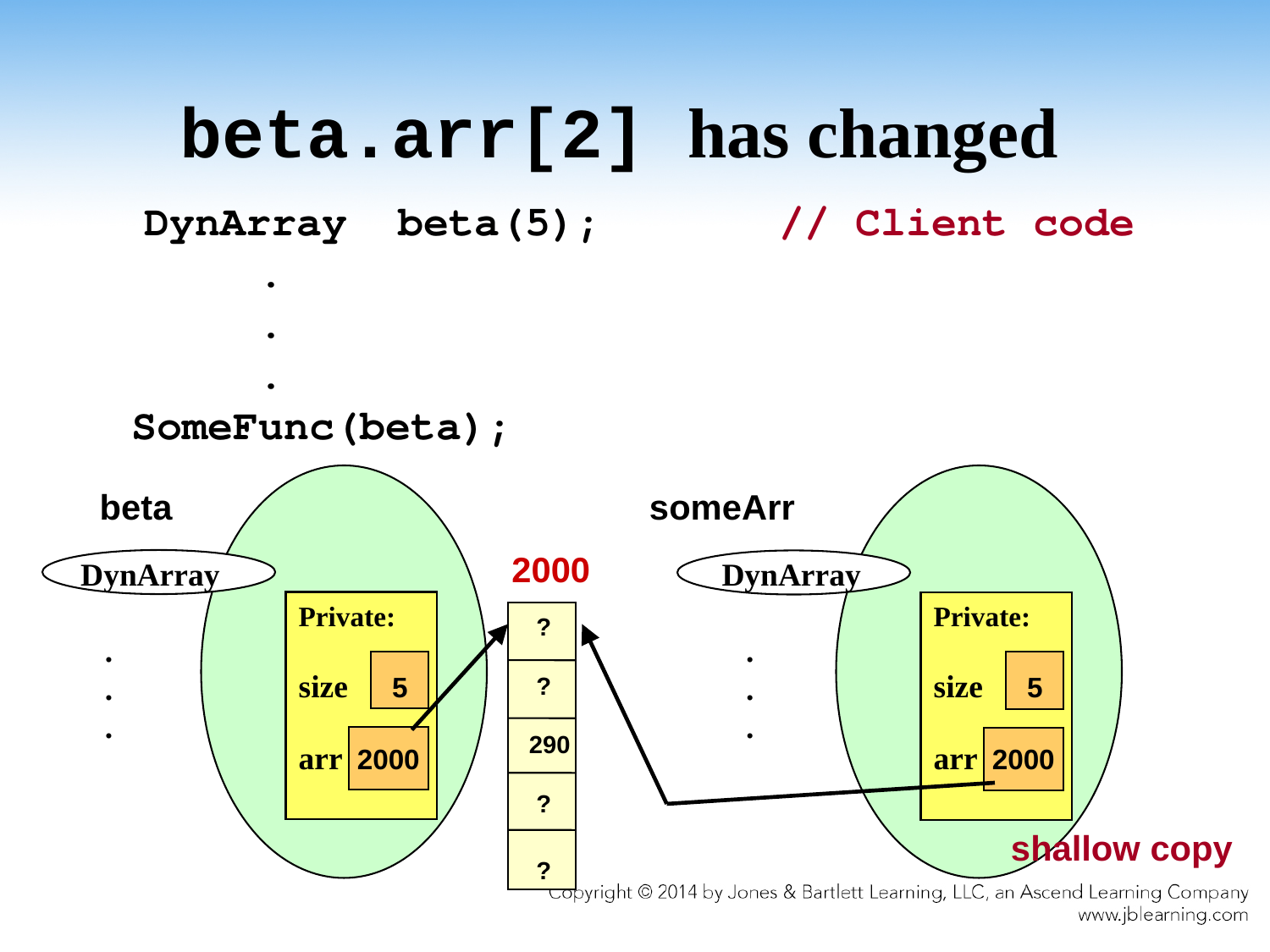

# beta.arr[2] has changed
   DynArray  beta(5);       // Client code
        .
        .
        .
   SomeFunc(beta);

beta                                                 someArr
2000
DynArray

   .
   .
   .
DynArray

   .
   .
   .

 ?

 ?

290

 ?

 ?

Private:

size      5

arr  2000

Private:

size      5

arr  2000

shallow copy